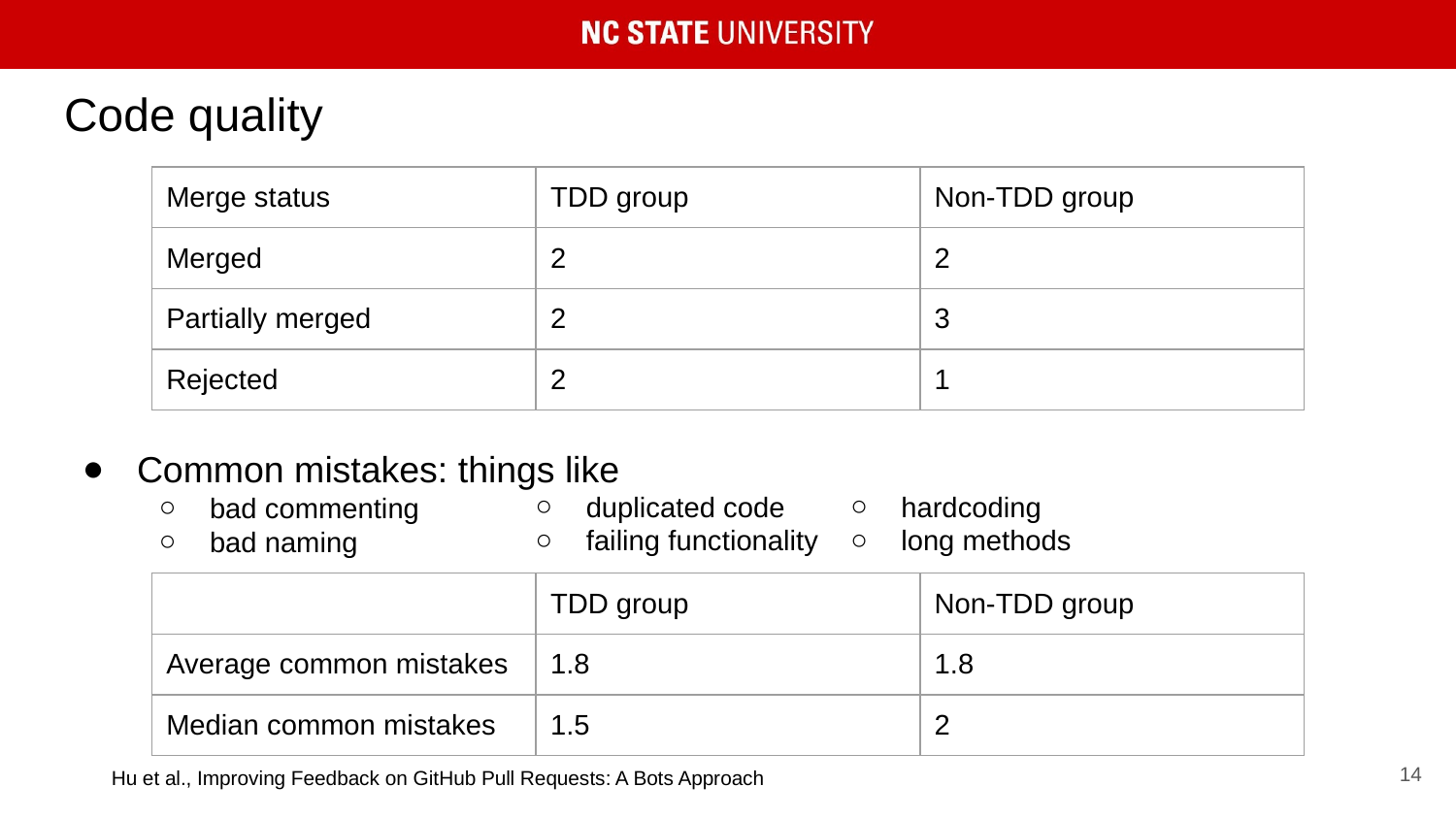

# Code quality
| Merge status | TDD group | Non-TDD group |
| --- | --- | --- |
| Merged | 2 | 2 |
| Partially merged | 2 | 3 |
| Rejected | 2 | 1 |
Common mistakes: things like
bad commenting
bad naming
duplicated code
failing functionality
hardcoding
long methods
|  | TDD group | Non-TDD group |
| --- | --- | --- |
| Average common mistakes | 1.8 | 1.8 |
| Median common mistakes | 1.5 | 2 |
14
Hu et al., Improving Feedback on GitHub Pull Requests: A Bots Approach